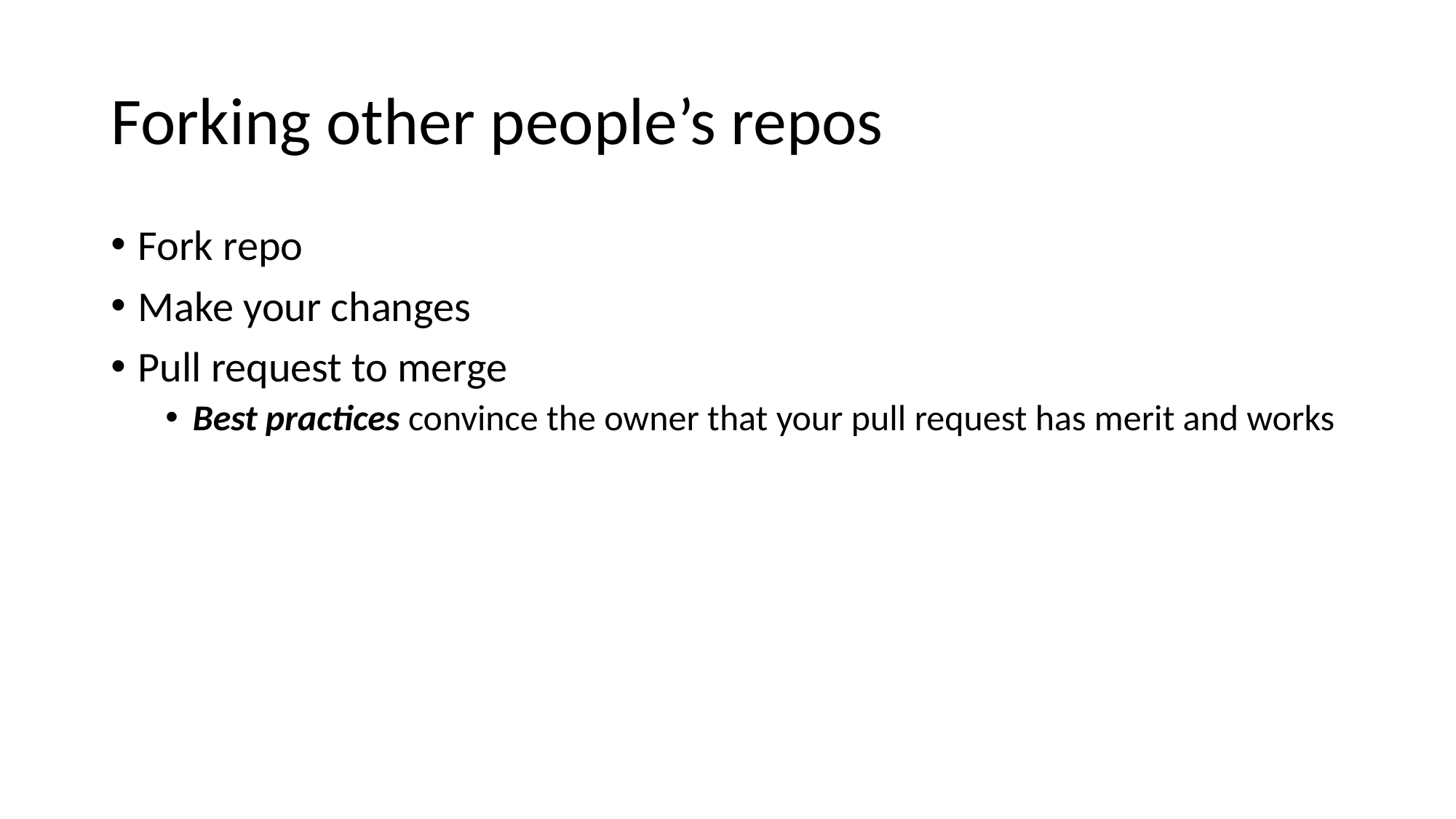

# Forking other people’s repos
Fork repo
Make your changes
Pull request to merge
Best practices convince the owner that your pull request has merit and works